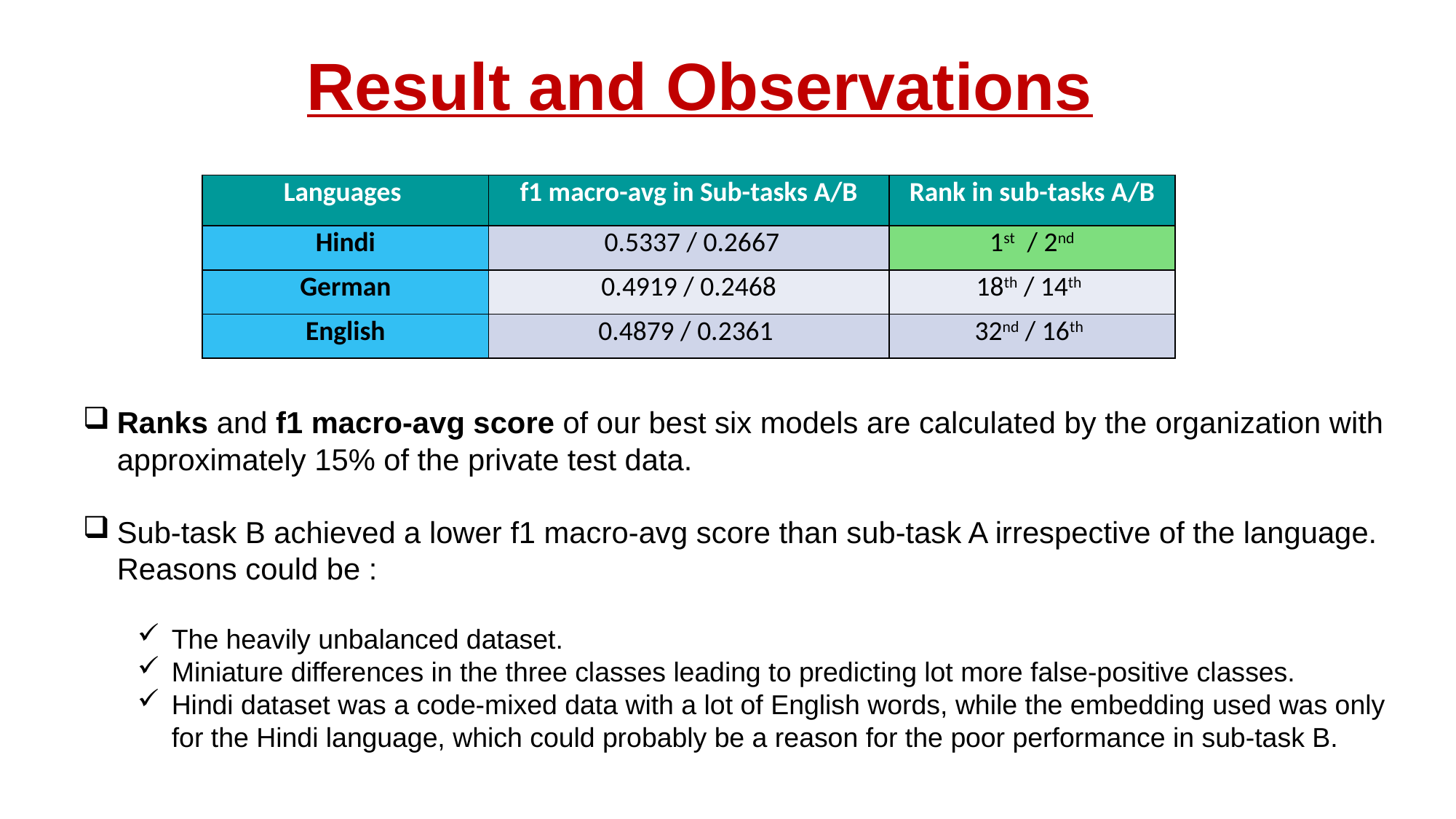

Result and Observations
| Languages | f1 macro-avg in Sub-tasks A/B | Rank in sub-tasks A/B |
| --- | --- | --- |
| Hindi | 0.5337 / 0.2667 | 1st / 2nd |
| German | 0.4919 / 0.2468 | 18th / 14th |
| English | 0.4879 / 0.2361 | 32nd / 16th |
Ranks and f1 macro-avg score of our best six models are calculated by the organization with approximately 15% of the private test data.

Sub-task B achieved a lower f1 macro-avg score than sub-task A irrespective of the language. Reasons could be :

The heavily unbalanced dataset.
Miniature differences in the three classes leading to predicting lot more false-positive classes.
Hindi dataset was a code-mixed data with a lot of English words, while the embedding used was only for the Hindi language, which could probably be a reason for the poor performance in sub-task B.